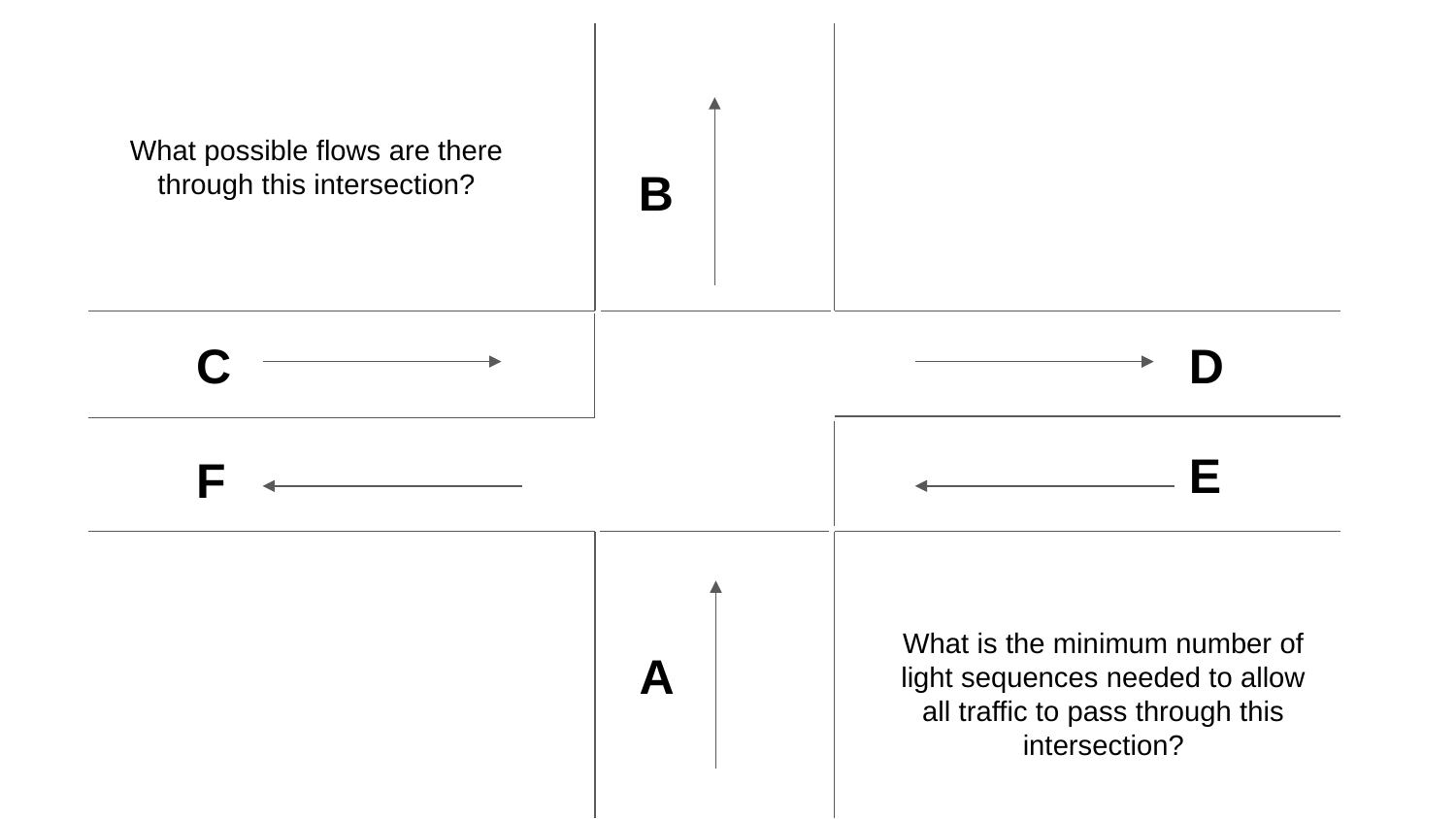

What possible flows are there through this intersection?
B
D
C
E
F
What is the minimum number of light sequences needed to allow all traffic to pass through this intersection?
A